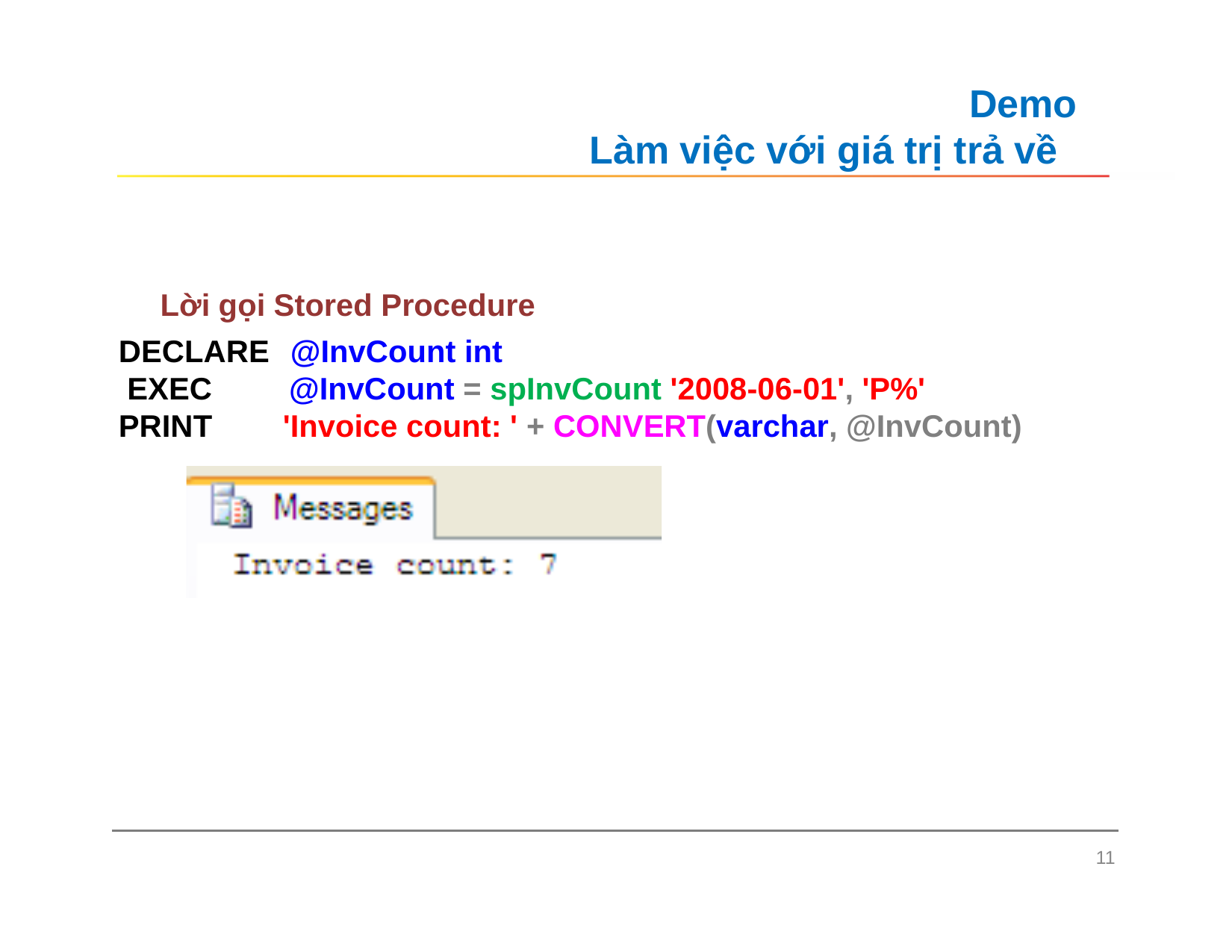

# Demo  Làm việc với giá trị trả về

Lời gọi Stored Procedure
DECLARE  EXEC  PRINT
@InvCount int
@InvCount = spInvCount '2008-06-01', 'P%'  'Invoice count: ' + CONVERT(varchar, @InvCount)

11